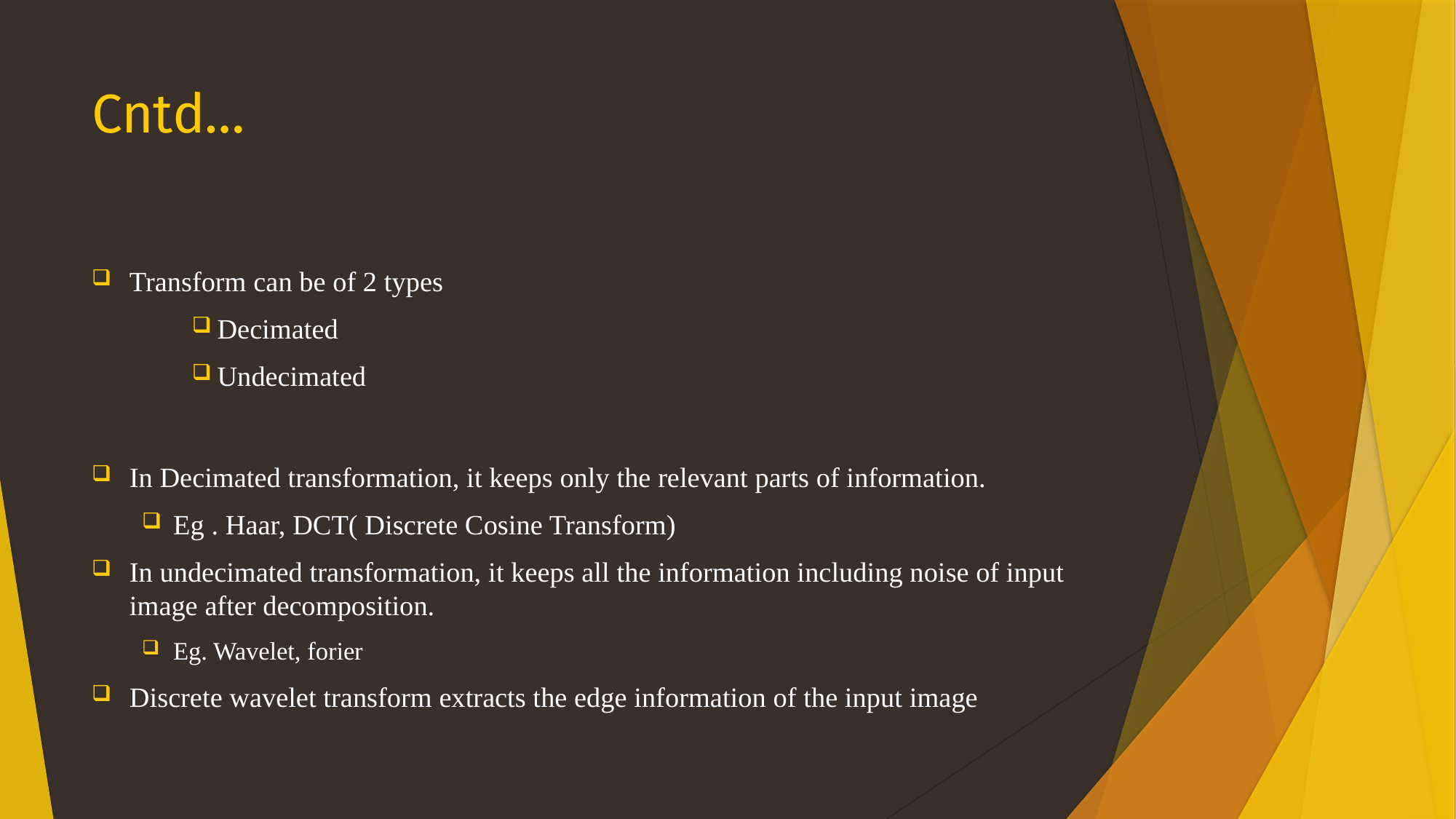

# Cntd…
Transform can be of 2 types
Decimated
Undecimated

In Decimated transformation, it keeps only the relevant parts of information.
Eg . Haar, DCT( Discrete Cosine Transform)
In undecimated transformation, it keeps all the information including noise of input image after decomposition.
Eg. Wavelet, forier
Discrete wavelet transform extracts the edge information of the input image